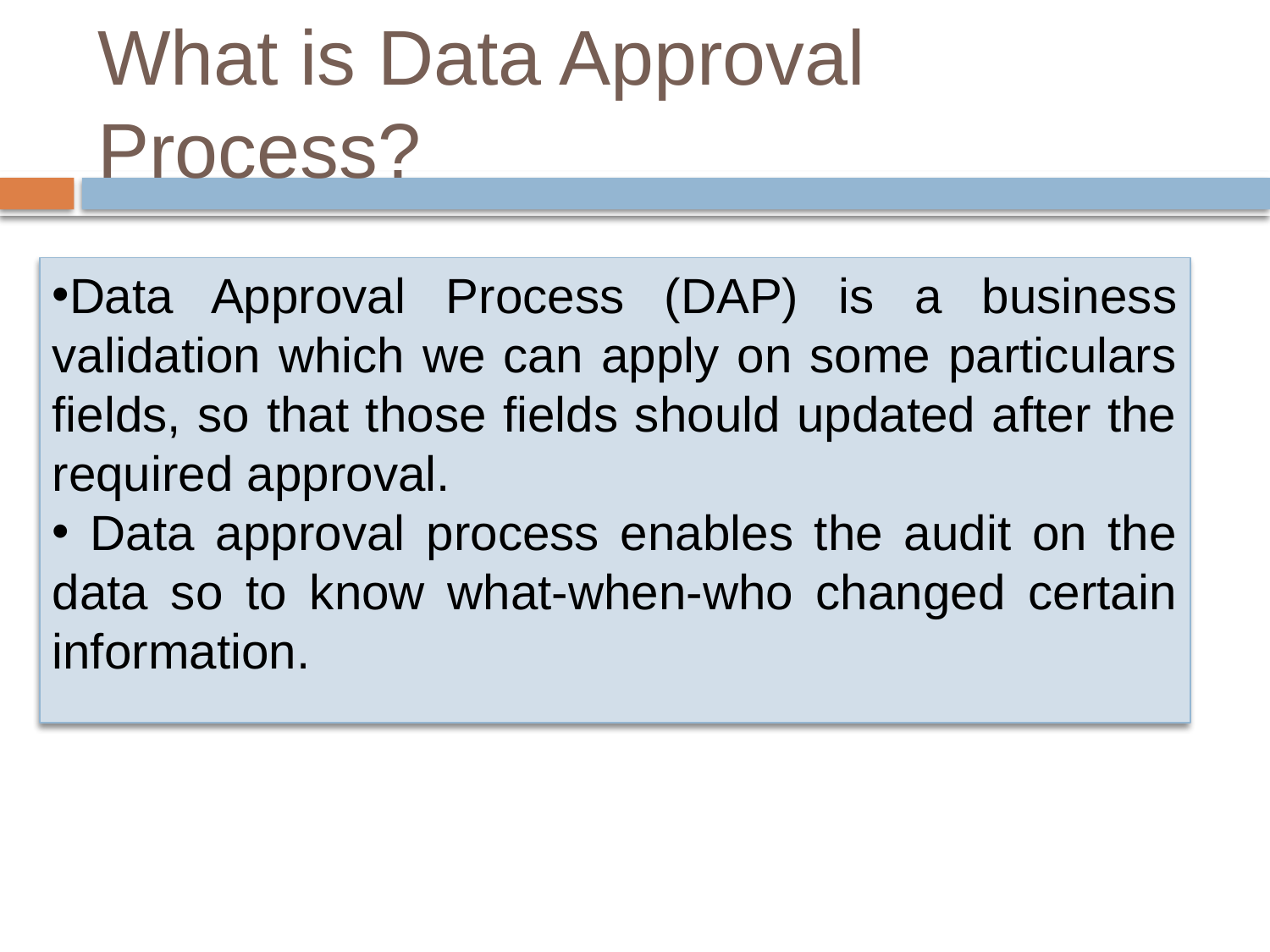

# What is Data Approval Process?
Data Approval Process (DAP) is a business validation which we can apply on some particulars fields, so that those fields should updated after the required approval.
 Data approval process enables the audit on the data so to know what-when-who changed certain information.